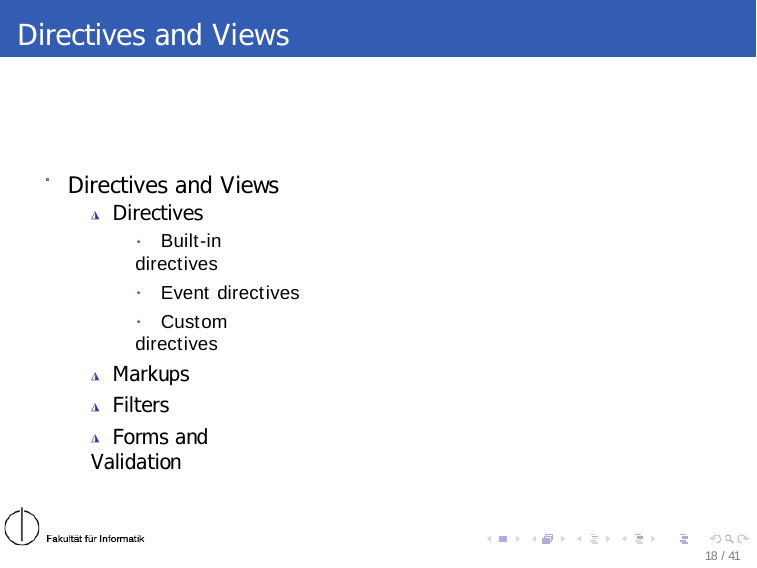

# Directives and Views
Directives and Views
◮   Directives
⋆   Built-in directives
⋆   Event directives
⋆   Custom directives
◮   Markups
◮   Filters
◮   Forms and Validation

18 / 41